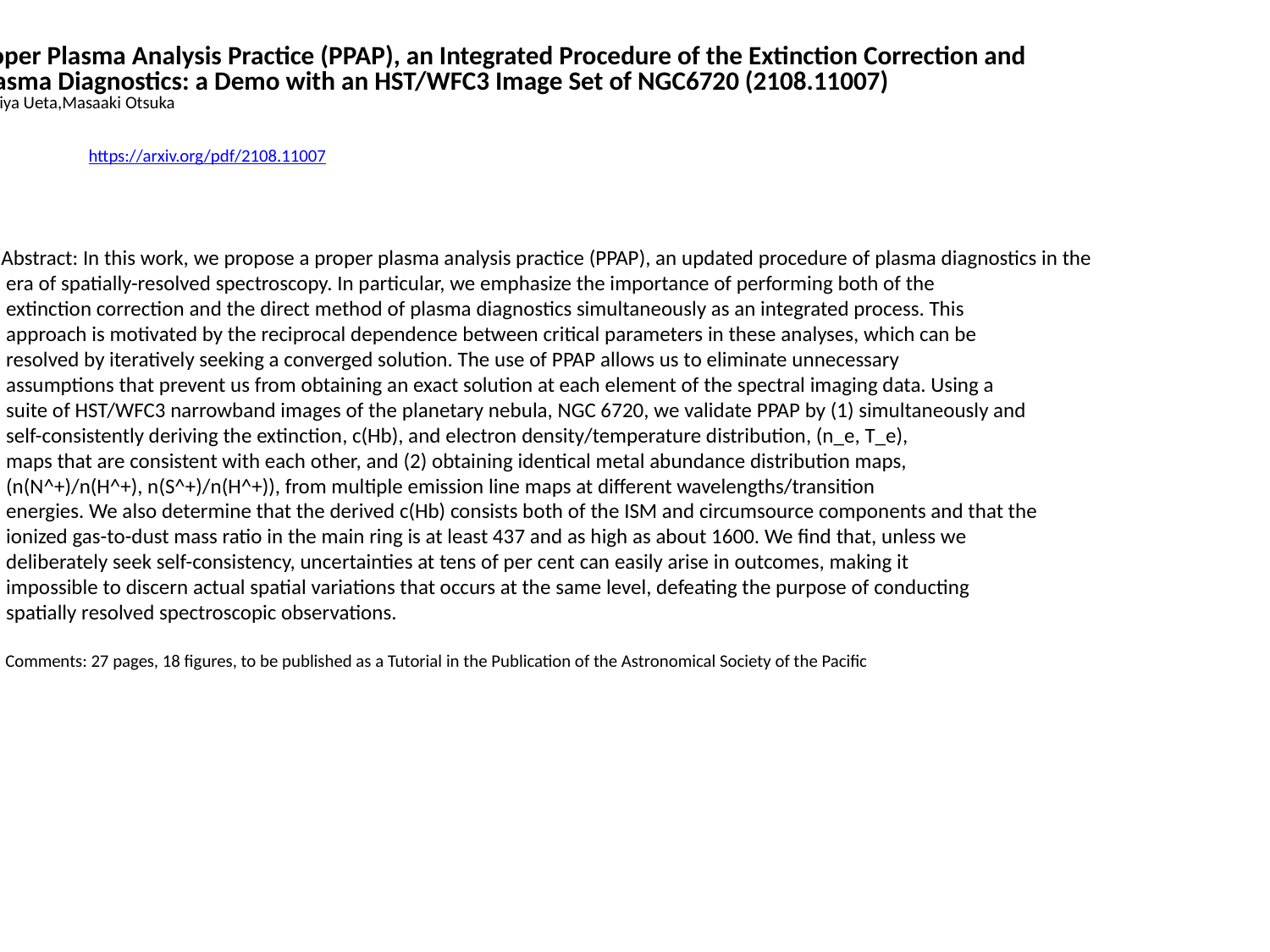

Proper Plasma Analysis Practice (PPAP), an Integrated Procedure of the Extinction Correction and
 Plasma Diagnostics: a Demo with an HST/WFC3 Image Set of NGC6720 (2108.11007)
Toshiya Ueta,Masaaki Otsuka

https://arxiv.org/pdf/2108.11007

Abstract: In this work, we propose a proper plasma analysis practice (PPAP), an updated procedure of plasma diagnostics in the
 era of spatially-resolved spectroscopy. In particular, we emphasize the importance of performing both of the
 extinction correction and the direct method of plasma diagnostics simultaneously as an integrated process. This
 approach is motivated by the reciprocal dependence between critical parameters in these analyses, which can be
 resolved by iteratively seeking a converged solution. The use of PPAP allows us to eliminate unnecessary
 assumptions that prevent us from obtaining an exact solution at each element of the spectral imaging data. Using a
 suite of HST/WFC3 narrowband images of the planetary nebula, NGC 6720, we validate PPAP by (1) simultaneously and
 self-consistently deriving the extinction, c(Hb), and electron density/temperature distribution, (n_e, T_e),
 maps that are consistent with each other, and (2) obtaining identical metal abundance distribution maps,
 (n(N^+)/n(H^+), n(S^+)/n(H^+)), from multiple emission line maps at different wavelengths/transition
 energies. We also determine that the derived c(Hb) consists both of the ISM and circumsource components and that the
 ionized gas-to-dust mass ratio in the main ring is at least 437 and as high as about 1600. We find that, unless we
 deliberately seek self-consistency, uncertainties at tens of per cent can easily arise in outcomes, making it
 impossible to discern actual spatial variations that occurs at the same level, defeating the purpose of conducting
 spatially resolved spectroscopic observations.
 Comments: 27 pages, 18 figures, to be published as a Tutorial in the Publication of the Astronomical Society of the Pacific